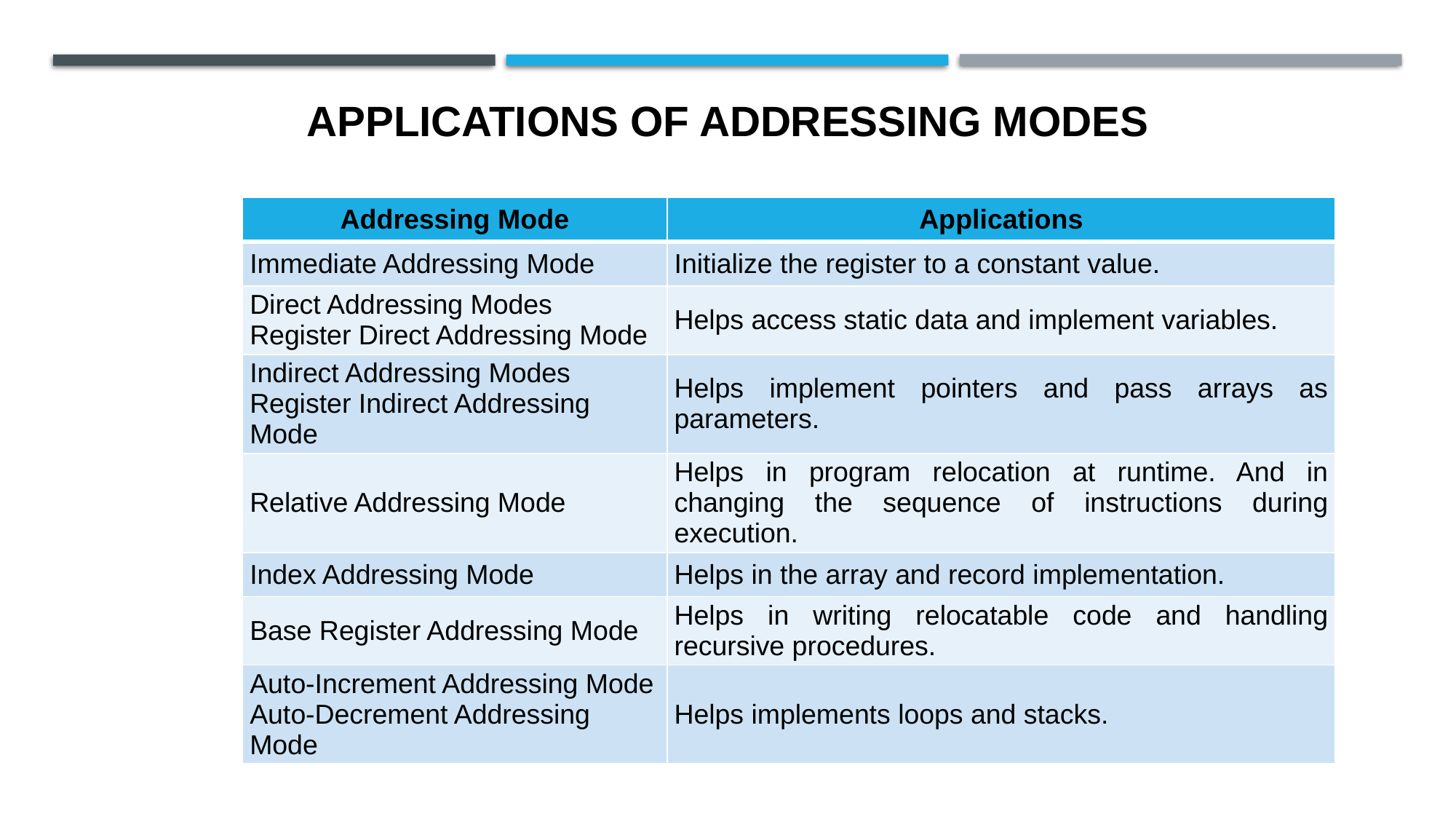

# Applications of Addressing modes
| Addressing Mode | Applications |
| --- | --- |
| Immediate Addressing Mode | Initialize the register to a constant value. |
| Direct Addressing Modes Register Direct Addressing Mode | Helps access static data and implement variables. |
| Indirect Addressing Modes Register Indirect Addressing Mode | Helps implement pointers and pass arrays as parameters. |
| Relative Addressing Mode | Helps in program relocation at runtime. And in changing the sequence of instructions during execution. |
| Index Addressing Mode | Helps in the array and record implementation. |
| Base Register Addressing Mode | Helps in writing relocatable code and handling recursive procedures. |
| Auto-Increment Addressing Mode Auto-Decrement Addressing Mode | Helps implements loops and stacks. |